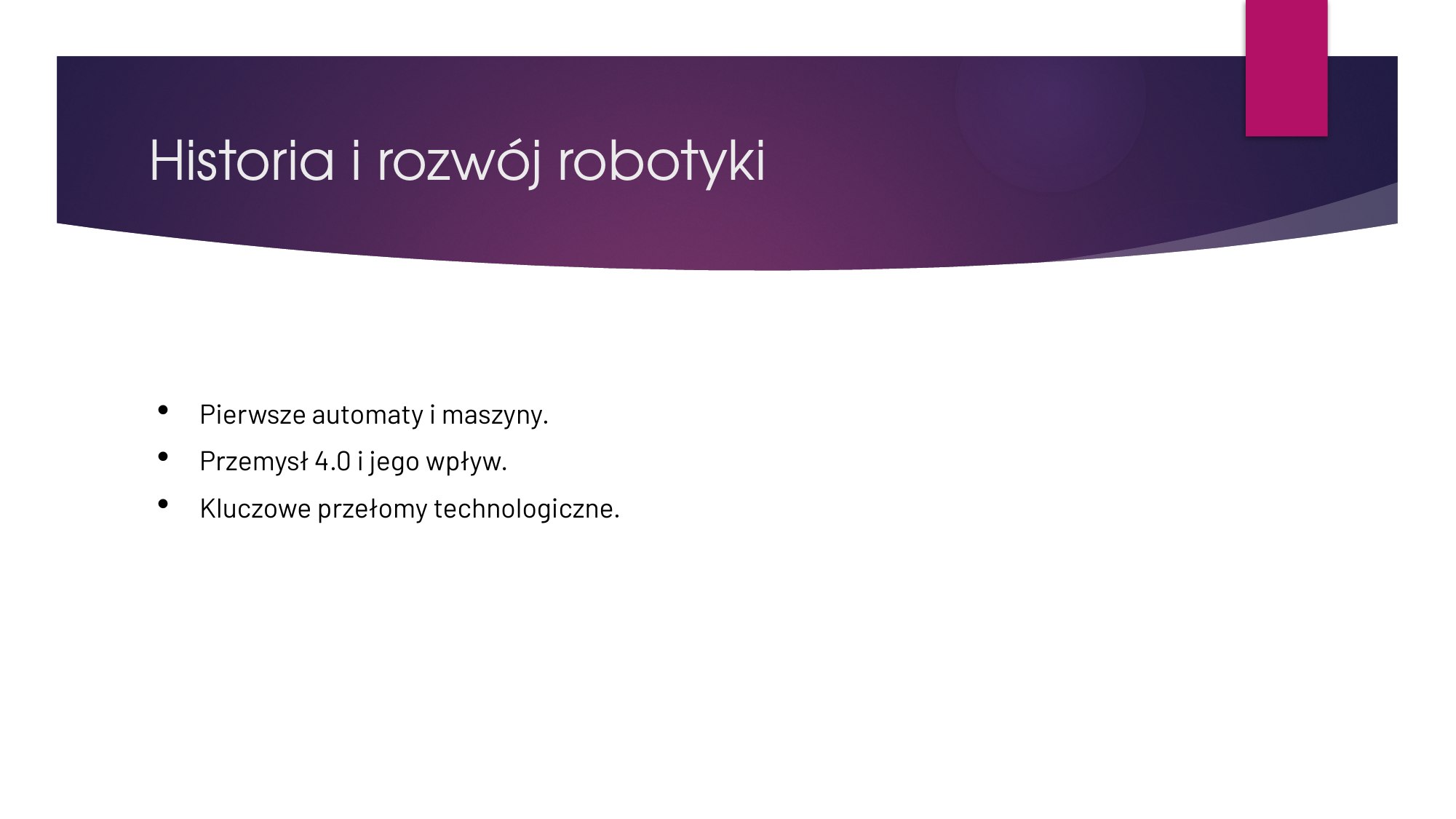

# Historia i rozwój robotyki
Pierwsze automaty i maszyny.
Przemysł 4.0 i jego wpływ.
Kluczowe przełomy technologiczne.